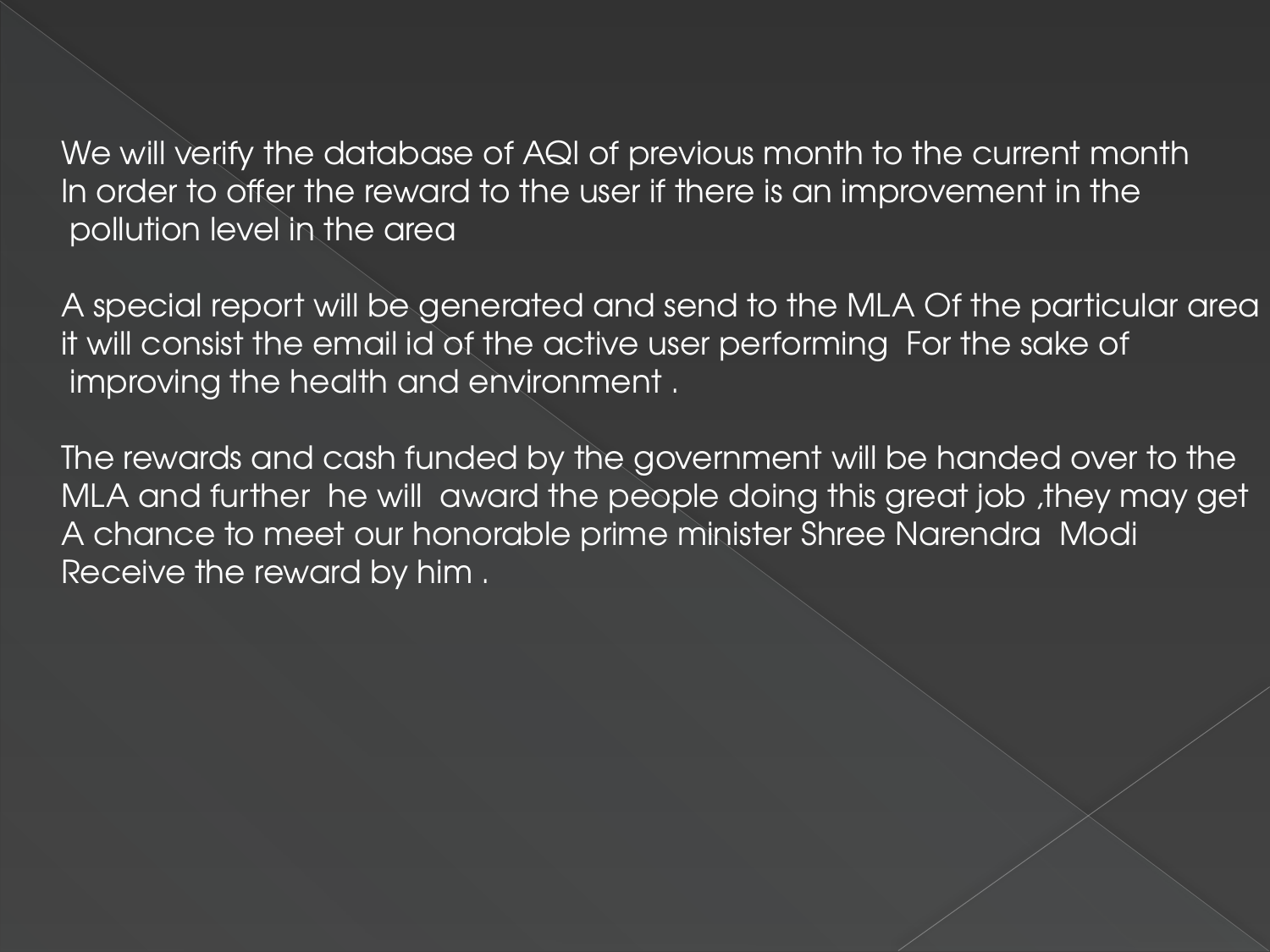

We will verify the database of AQI of previous month to the current month
In order to offer the reward to the user if there is an improvement in the
 pollution level in the area

A special report will be generated and send to the MLA Of the particular area
it will consist the email id of the active user performing  For the sake of
 improving the health and environment .

The rewards and cash funded by the government will be handed over to the
MLA and further  he will  award the people doing this great job ,they may get
A chance to meet our honorable prime minister Shree Narendra  Modi
Receive the reward by him .